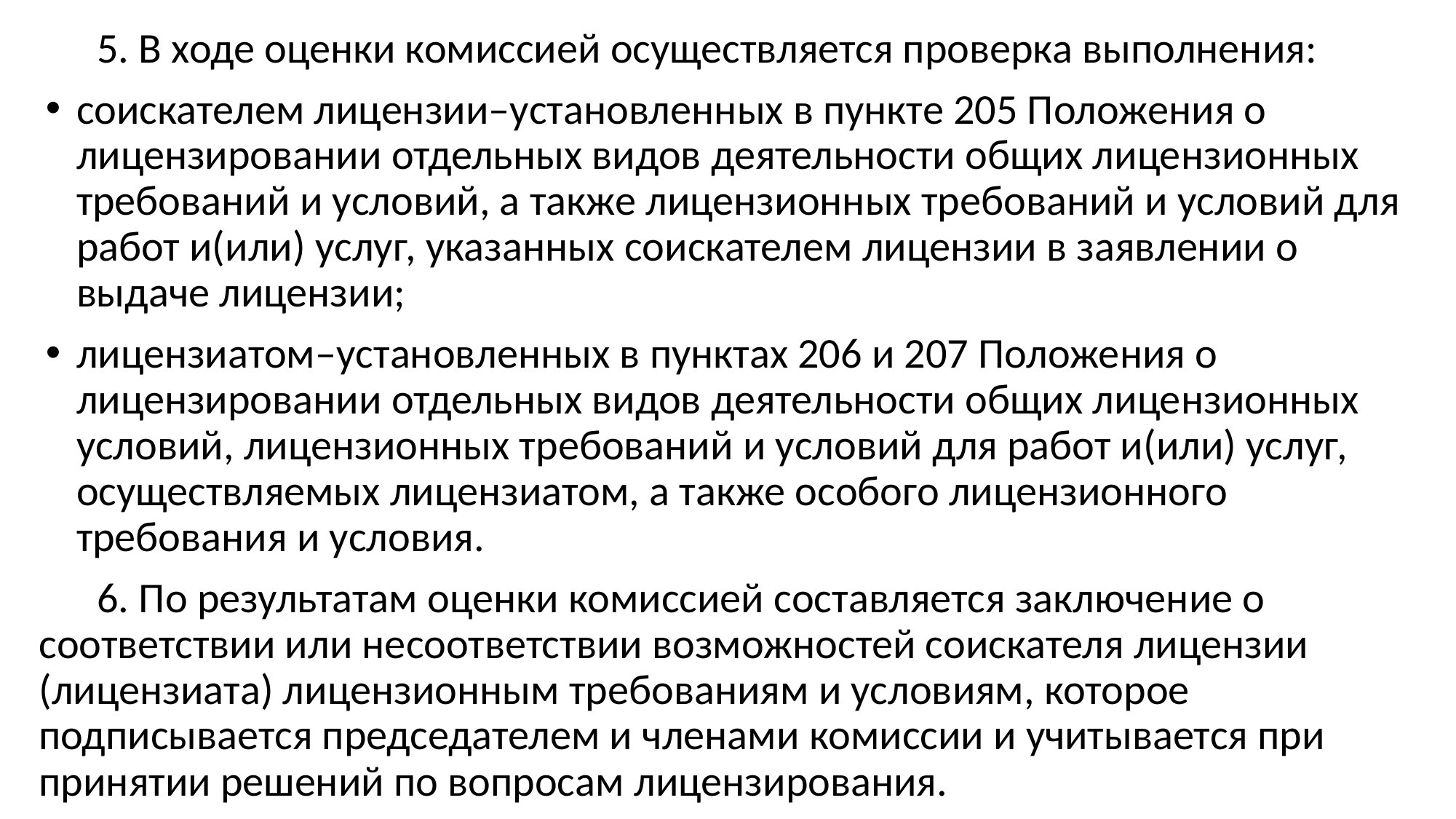

5. В ходе оценки комиссией осуществляется проверка выполнения:
соискателем лицензии–установленных в пункте 205 Положения о лицензировании отдельных видов деятельности общих лицензионных требований и условий, а также лицензионных требований и условий для работ и(или) услуг, указанных соискателем лицензии в заявлении о выдаче лицензии;
лицензиатом–установленных в пунктах 206 и 207 Положения о лицензировании отдельных видов деятельности общих лицензионных условий, лицензионных требований и условий для работ и(или) услуг, осуществляемых лицензиатом, а также особого лицензионного требования и условия.
6. По результатам оценки комиссией составляется заключение о соответствии или несоответствии возможностей соискателя лицензии (лицензиата) лицензионным требованиям и условиям, которое подписывается председателем и членами комиссии и учитывается при принятии решений по вопросам лицензирования.